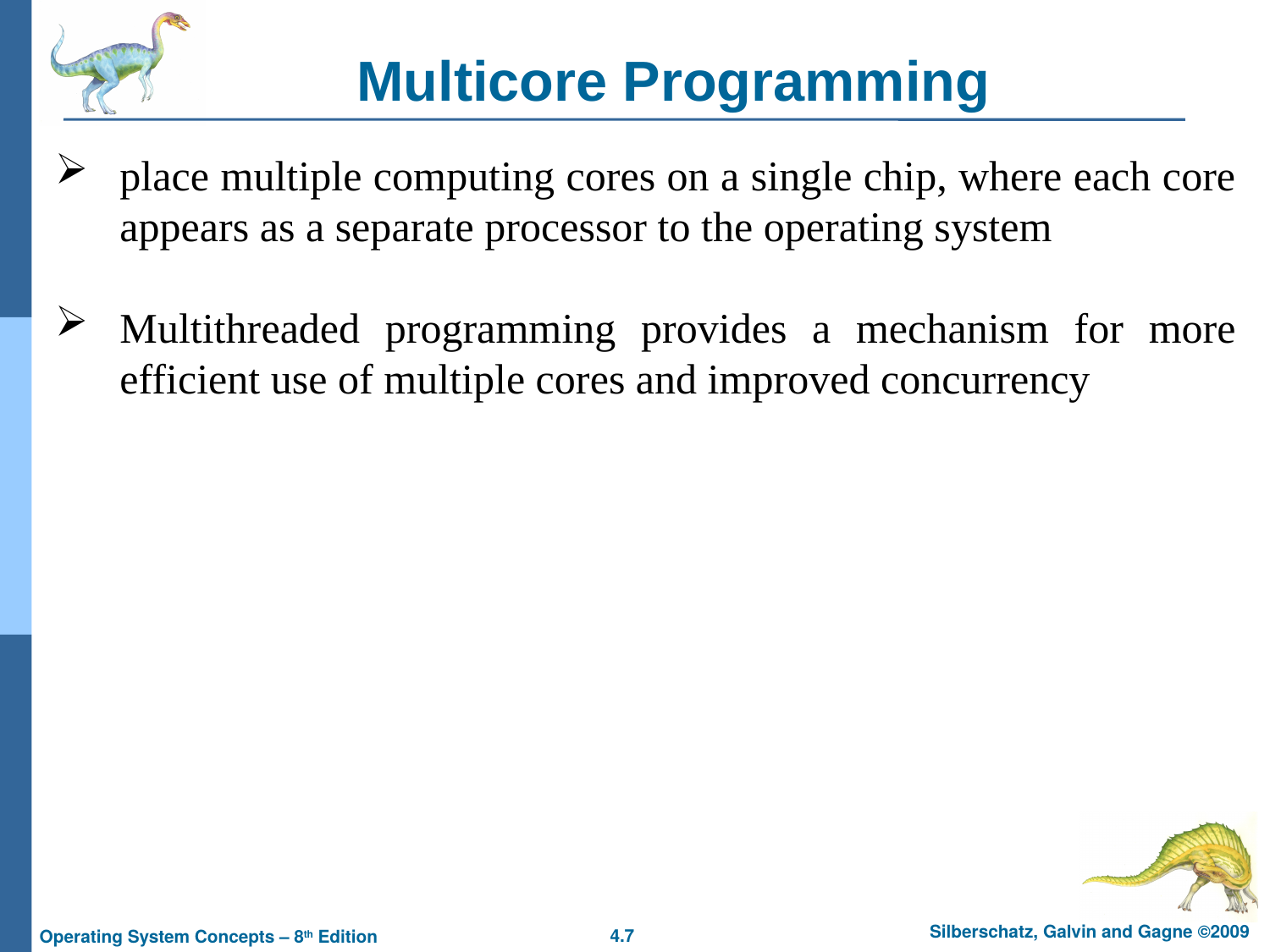

# Multicore Programming
place multiple computing cores on a single chip, where each core appears as a separate processor to the operating system

Multithreaded programming provides a mechanism for more efficient use of multiple cores and improved concurrency